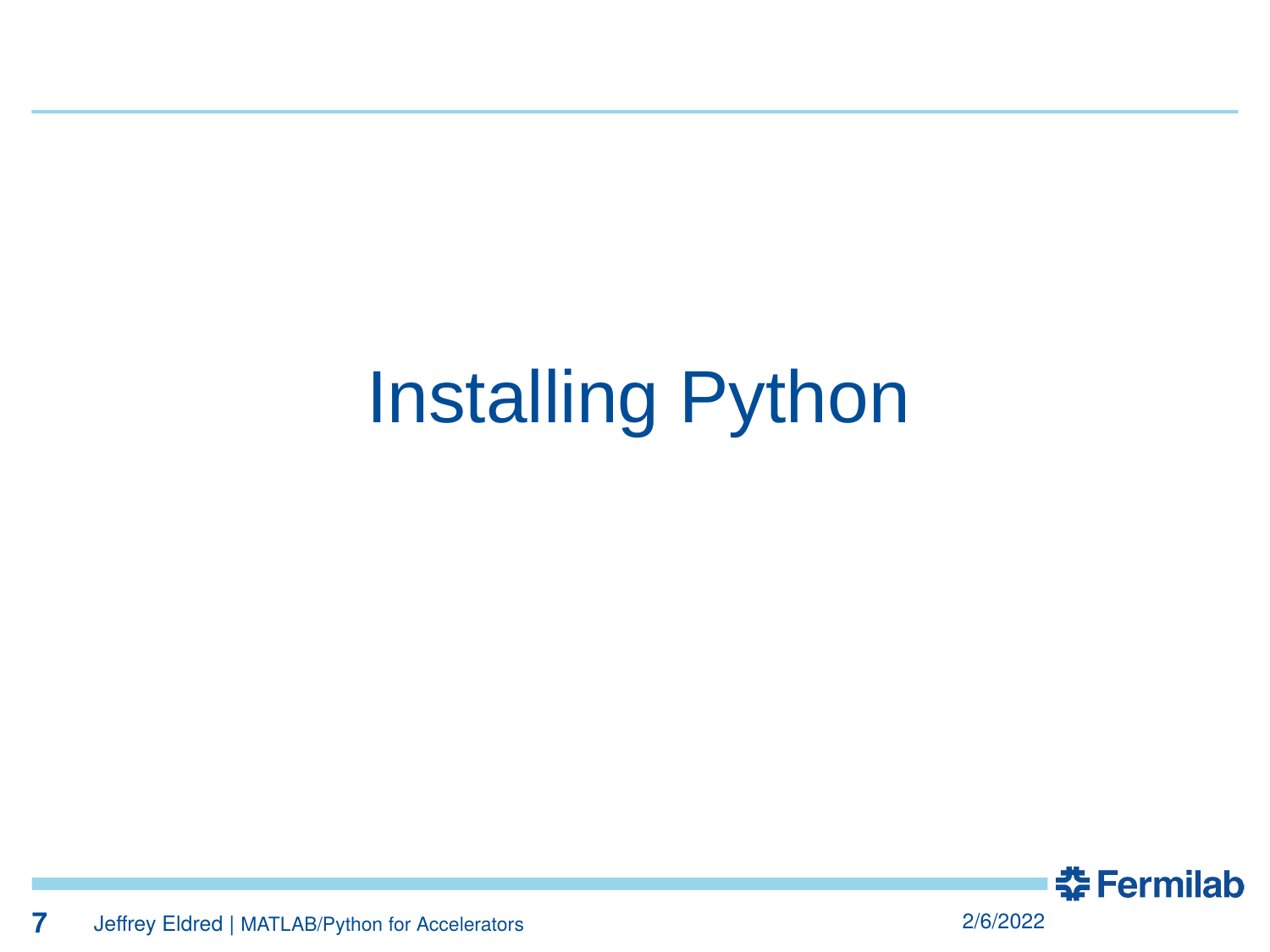

7
7
Installing Python

7
2/6/2022
Jeffrey Eldred | MATLAB/Python for Accelerators